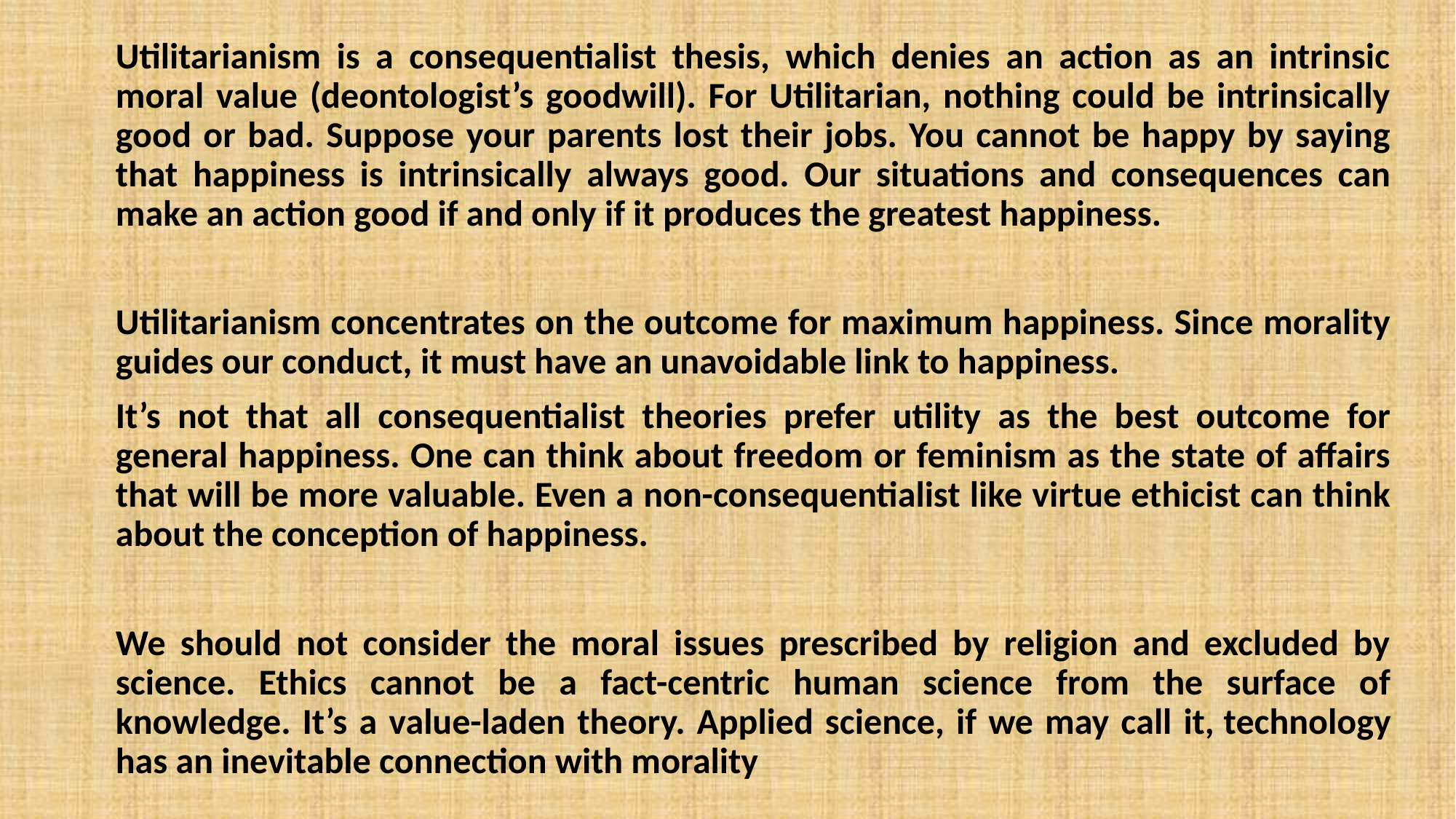

Utilitarianism is a consequentialist thesis, which denies an action as an intrinsic moral value (deontologist’s goodwill). For Utilitarian, nothing could be intrinsically good or bad. Suppose your parents lost their jobs. You cannot be happy by saying that happiness is intrinsically always good. Our situations and consequences can make an action good if and only if it produces the greatest happiness.

Utilitarianism concentrates on the outcome for maximum happiness. Since morality guides our conduct, it must have an unavoidable link to happiness.
It’s not that all consequentialist theories prefer utility as the best outcome for general happiness. One can think about freedom or feminism as the state of affairs that will be more valuable. Even a non-consequentialist like virtue ethicist can think about the conception of happiness.

We should not consider the moral issues prescribed by religion and excluded by science. Ethics cannot be a fact-centric human science from the surface of knowledge. It’s a value-laden theory. Applied science, if we may call it, technology has an inevitable connection with morality

#